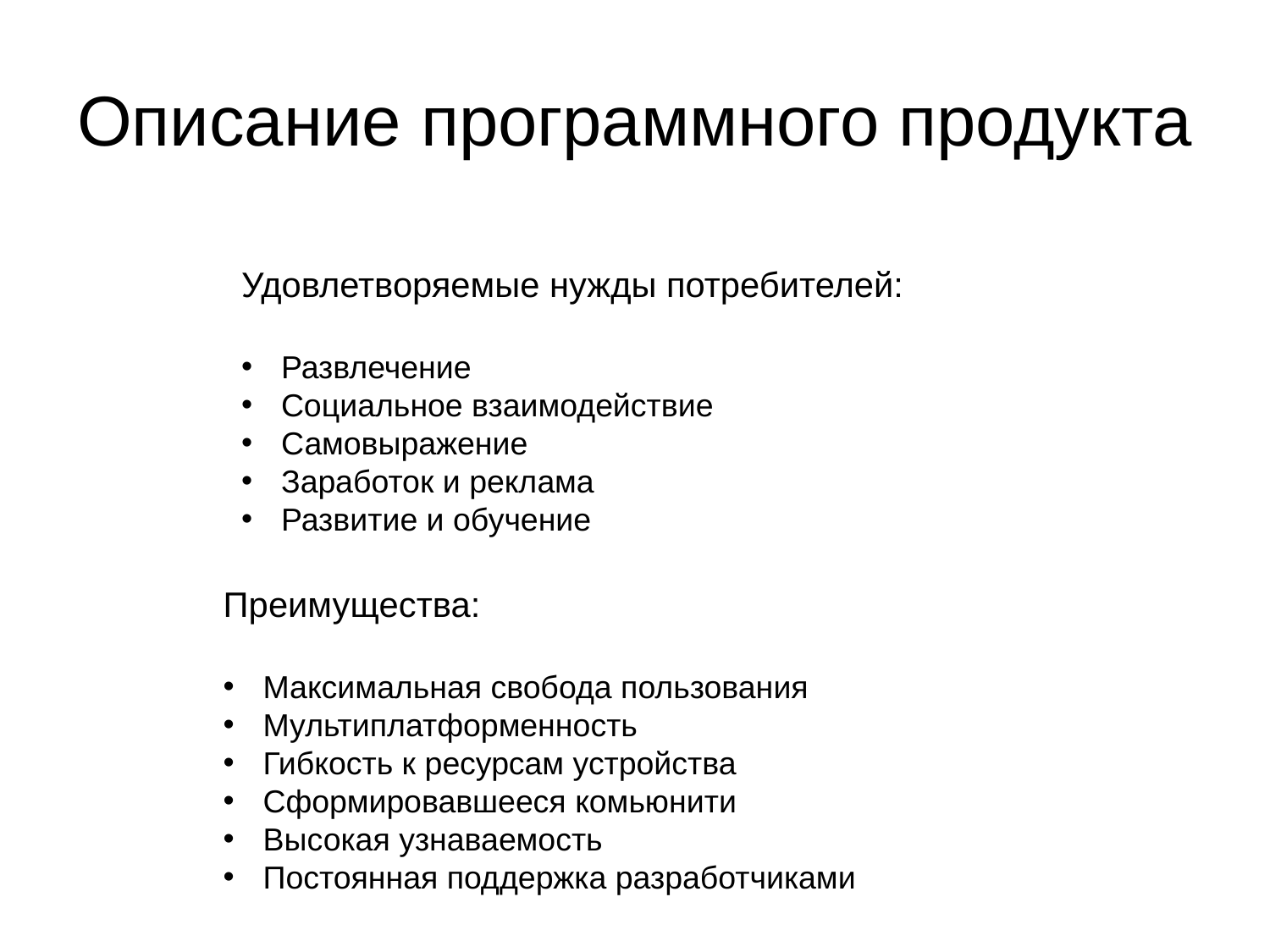

# Описание программного продукта
Удовлетворяемые нужды потребителей:

Развлечение
Социальное взаимодействие
Самовыражение
Заработок и реклама
Развитие и обучение
Преимущества:

Максимальная свобода пользования
Мультиплатформенность
Гибкость к ресурсам устройства
Сформировавшееся комьюнити
Высокая узнаваемость
Постоянная поддержка разработчиками